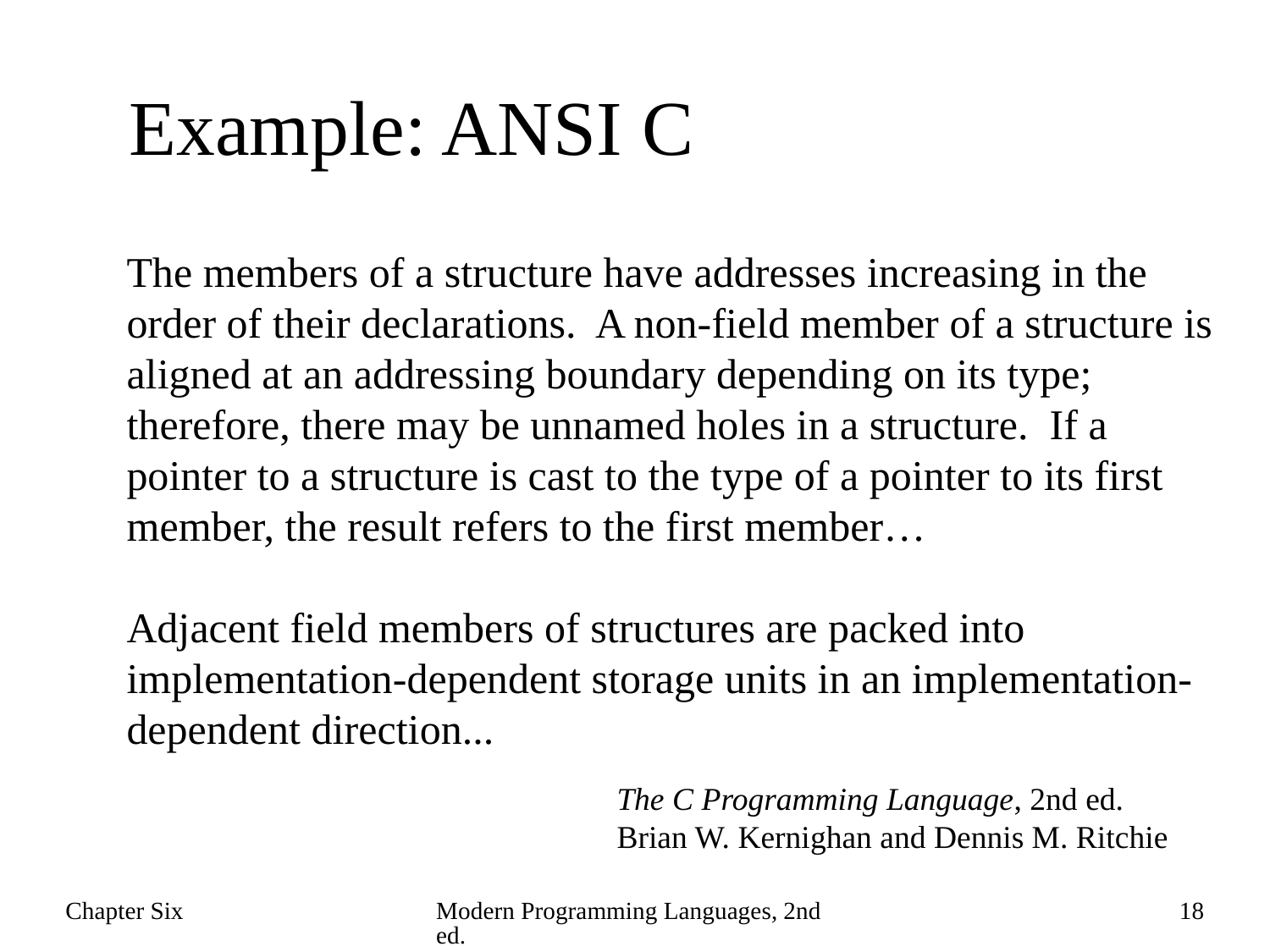

# Example: ANSI C
The members of a structure have addresses increasing in the order of their declarations.  A non-field member of a structure is aligned at an addressing boundary depending on its type; therefore, there may be unnamed holes in a structure.  If a pointer to a structure is cast to the type of a pointer to its first member, the result refers to the first member…

Adjacent field members of structures are packed into implementation-dependent storage units in an implementation-dependent direction...
The C Programming Language, 2nd ed.
Brian W. Kernighan and Dennis M. Ritchie
Chapter Six
Modern Programming Languages, 2nd ed.
18